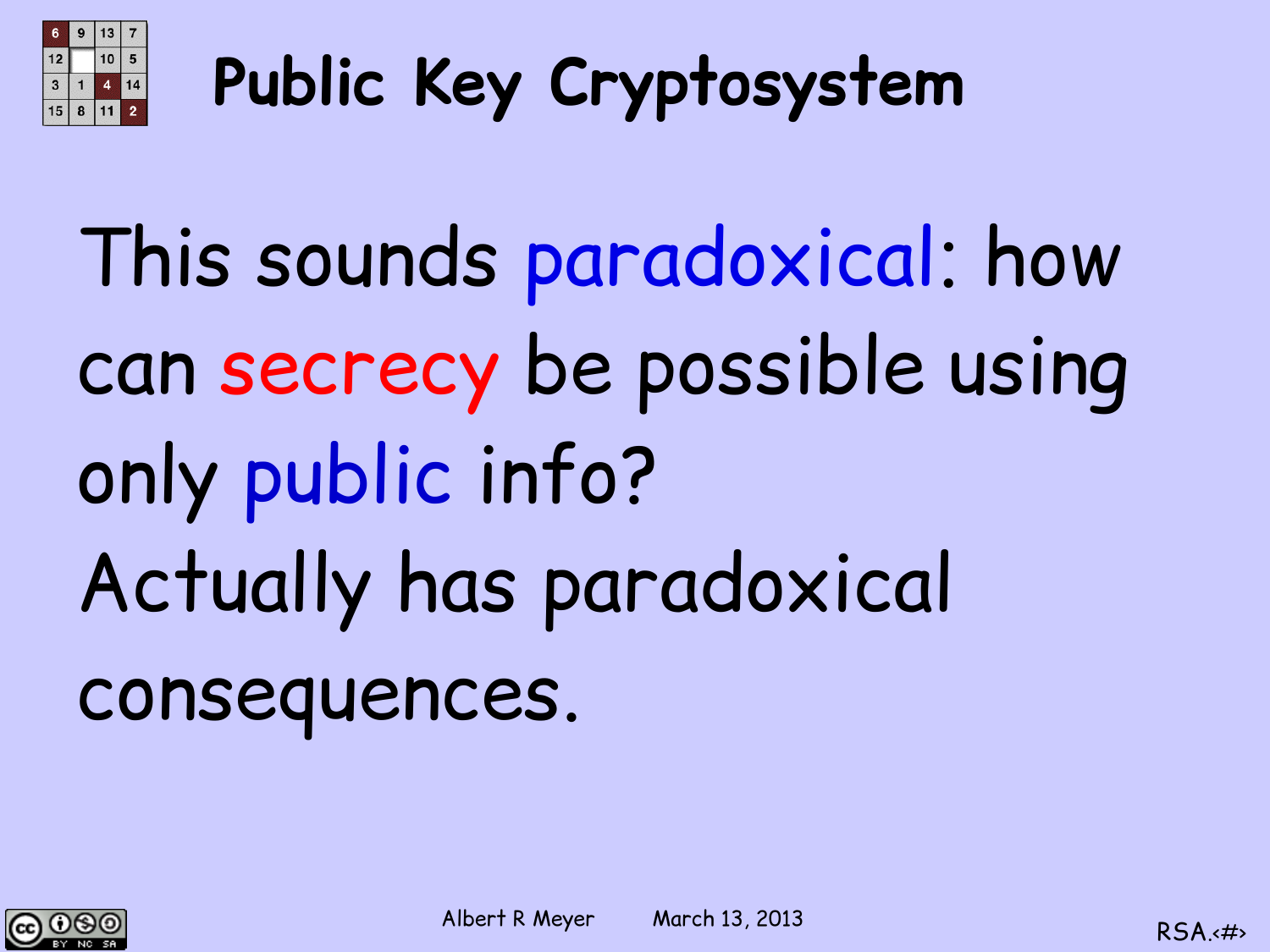

# Public Key Cryptosystem
This sounds paradoxical: how
can secrecy be possible using
only public info?
Actually has paradoxical
consequences.
RSA.‹#›